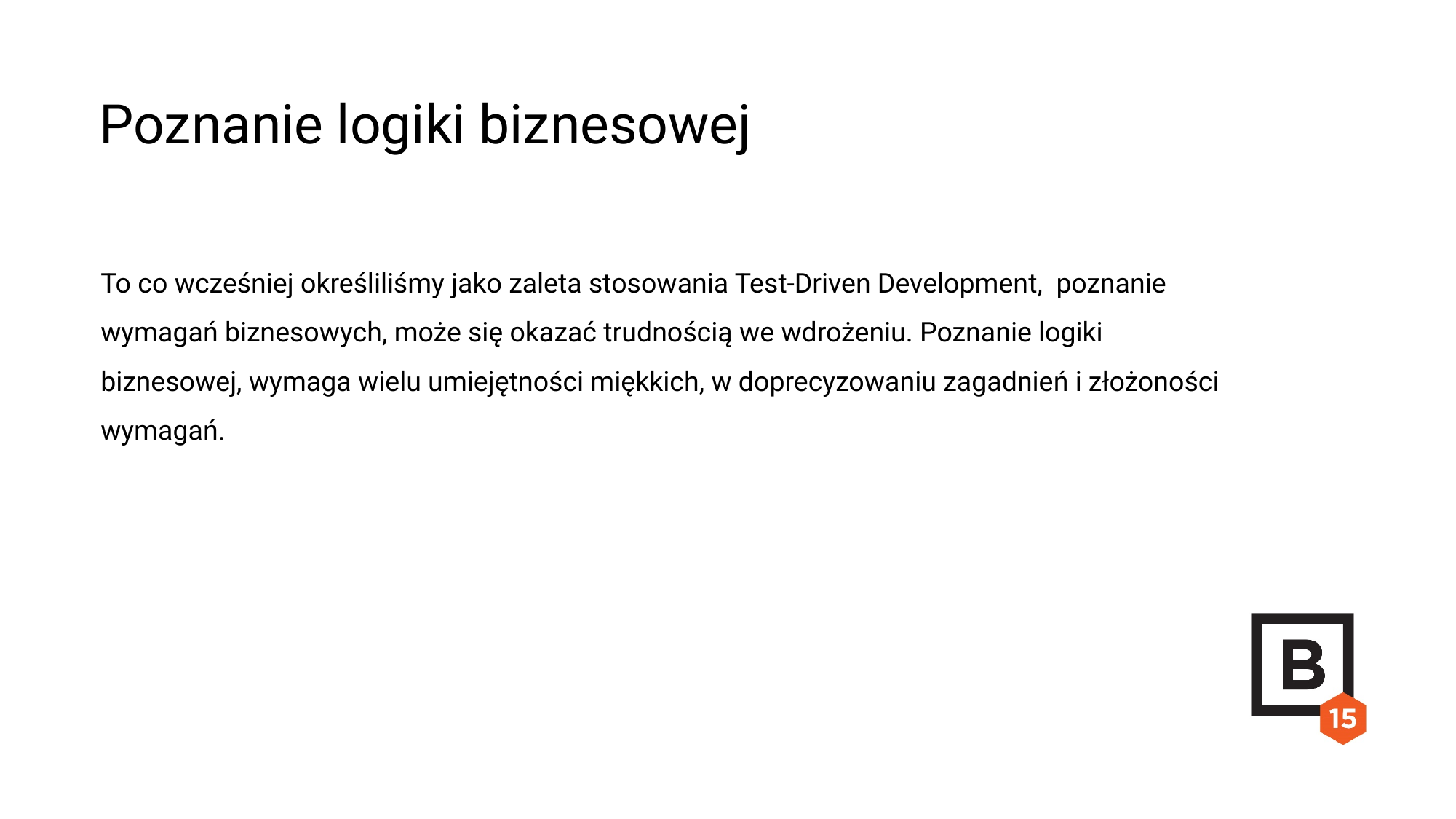

Poznanie logiki biznesowej

To co wcześniej określiliśmy jako zaleta stosowania Test-Driven Development,  poznanie wymagań biznesowych, może się okazać trudnością we wdrożeniu. Poznanie logiki biznesowej, wymaga wielu umiejętności miękkich, w doprecyzowaniu zagadnień i złożoności wymagań.